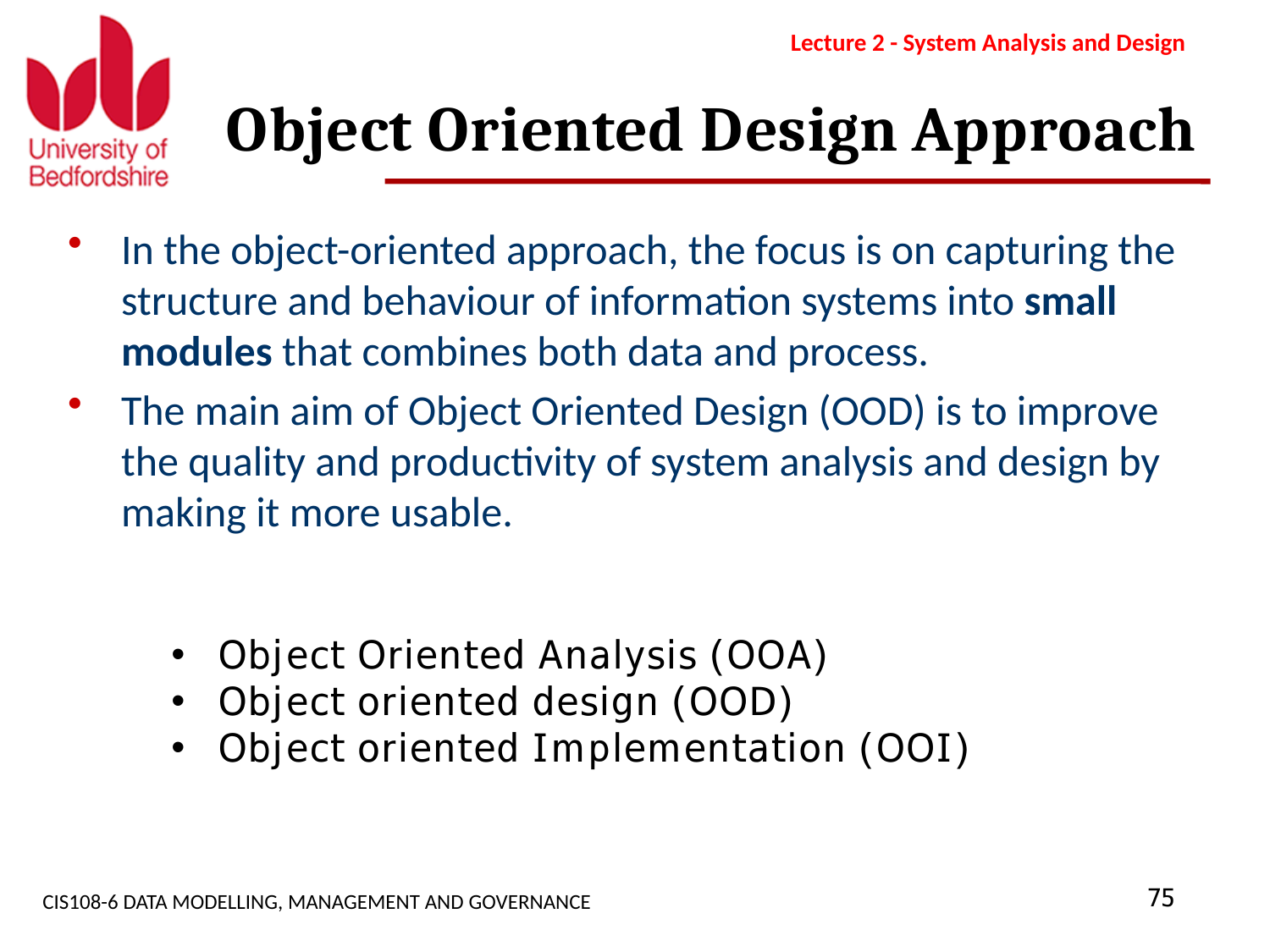

Lecture 2 - System Analysis and Design
# Object Oriented Design Approach
In the object-oriented approach, the focus is on capturing the structure and behaviour of information systems into small modules that combines both data and process.
The main aim of Object Oriented Design (OOD) is to improve the quality and productivity of system analysis and design by making it more usable.
Object Oriented Analysis (OOA)
Object oriented design (OOD)
Object oriented Implementation (OOI)
CIS108-6 DATA MODELLING, MANAGEMENT AND GOVERNANCE